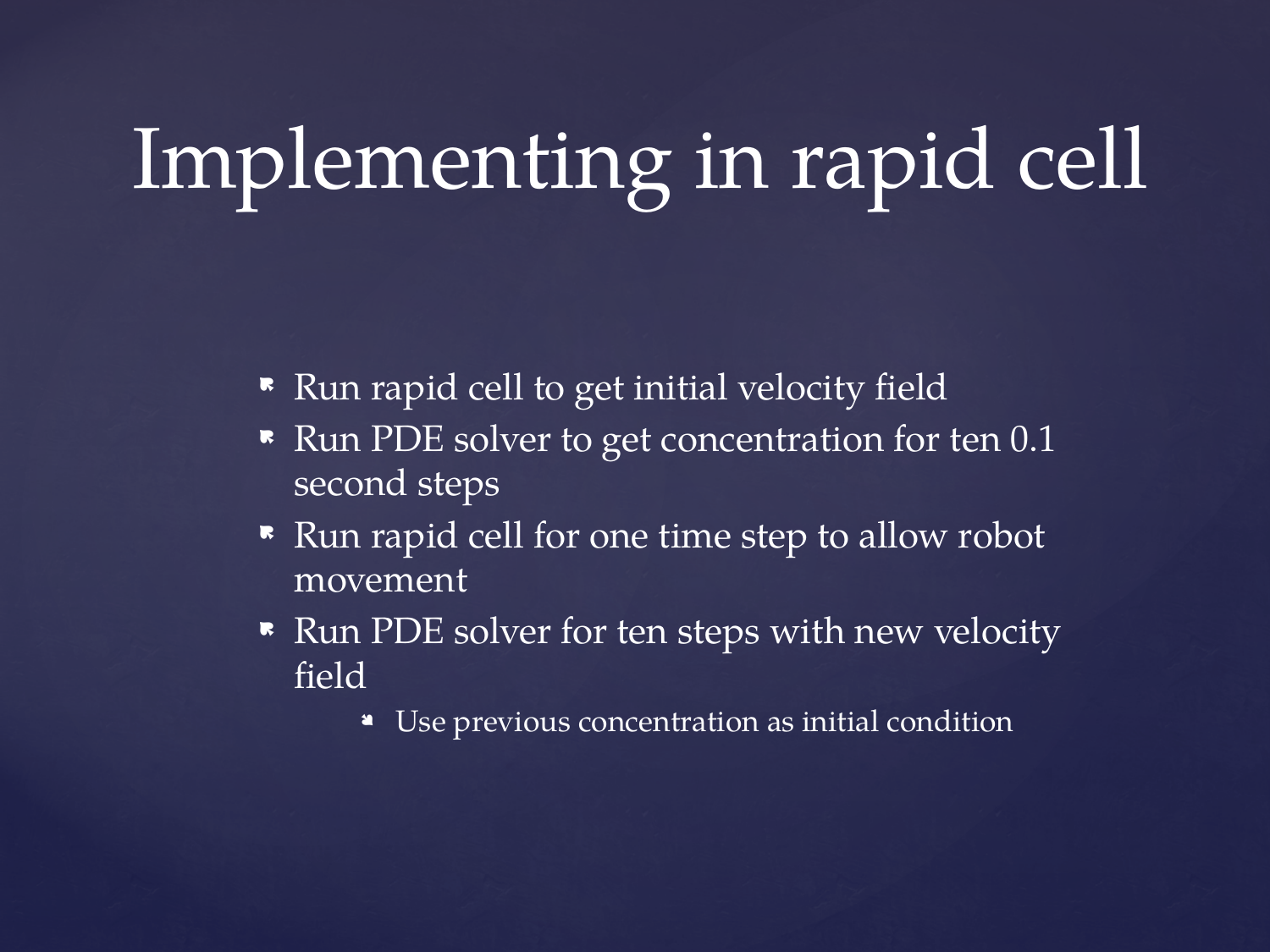

# Implementing in rapid cell
Run rapid cell to get initial velocity field
Run PDE solver to get concentration for ten 0.1 second steps
Run rapid cell for one time step to allow robot movement
Run PDE solver for ten steps with new velocity field
Use previous concentration as initial condition